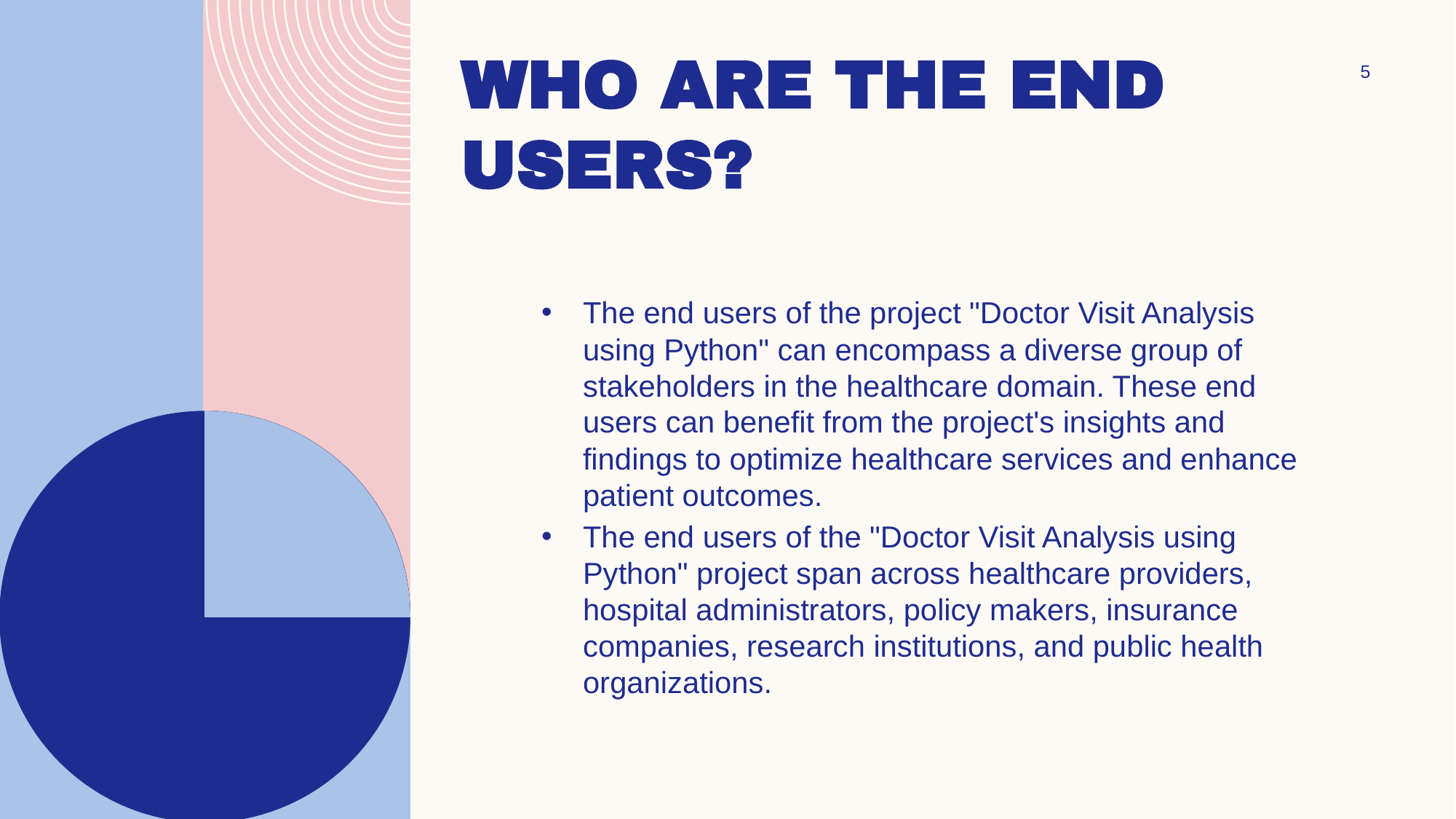

# Who are the end users?
5

The end users of the project "Doctor Visit Analysis using Python" can encompass a diverse group of stakeholders in the healthcare domain. These end users can benefit from the project's insights and findings to optimize healthcare services and enhance patient outcomes.
The end users of the "Doctor Visit Analysis using Python" project span across healthcare providers, hospital administrators, policy makers, insurance companies, research institutions, and public health organizations.